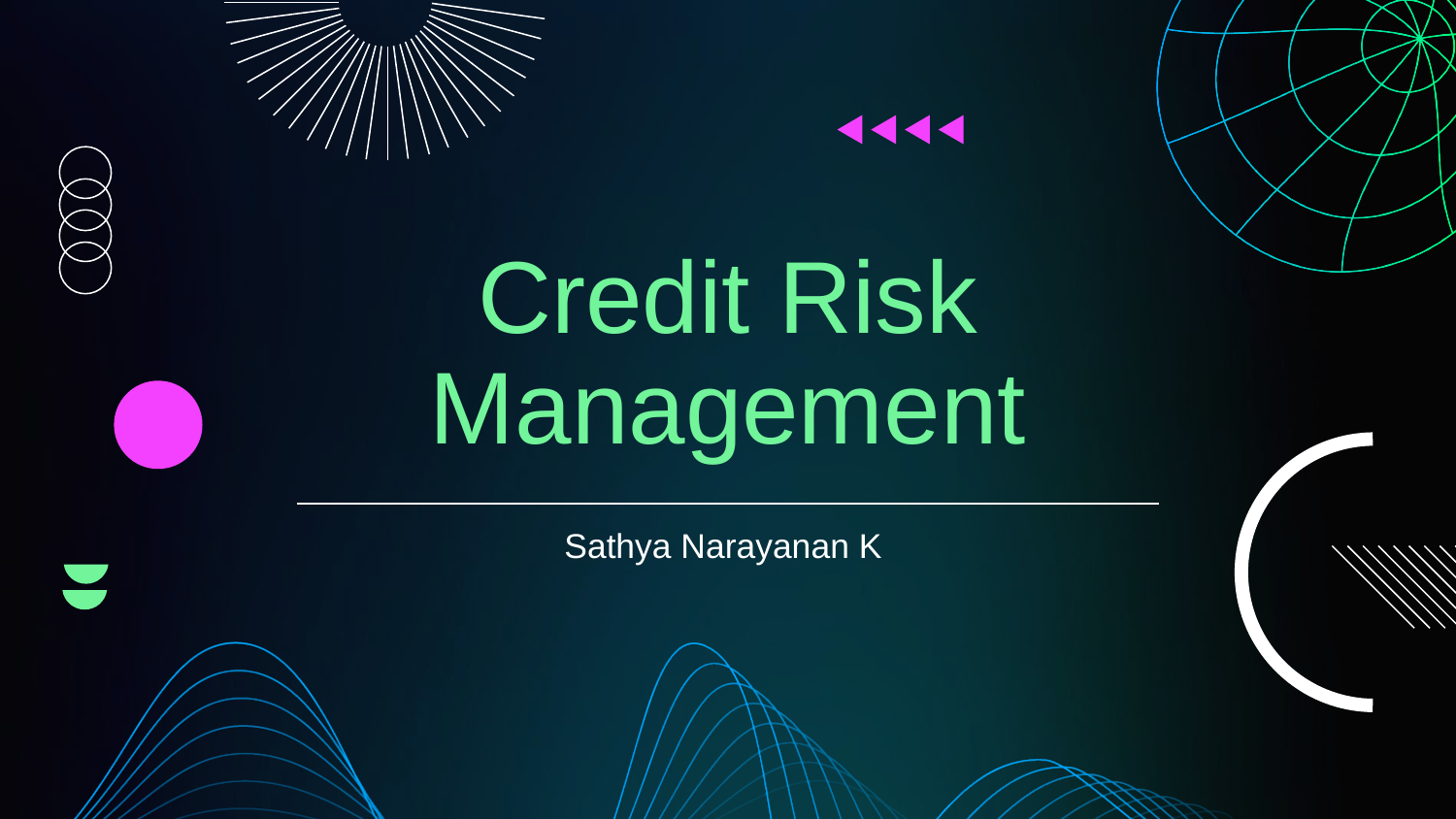

# Credit Risk Management

Sathya Narayanan K